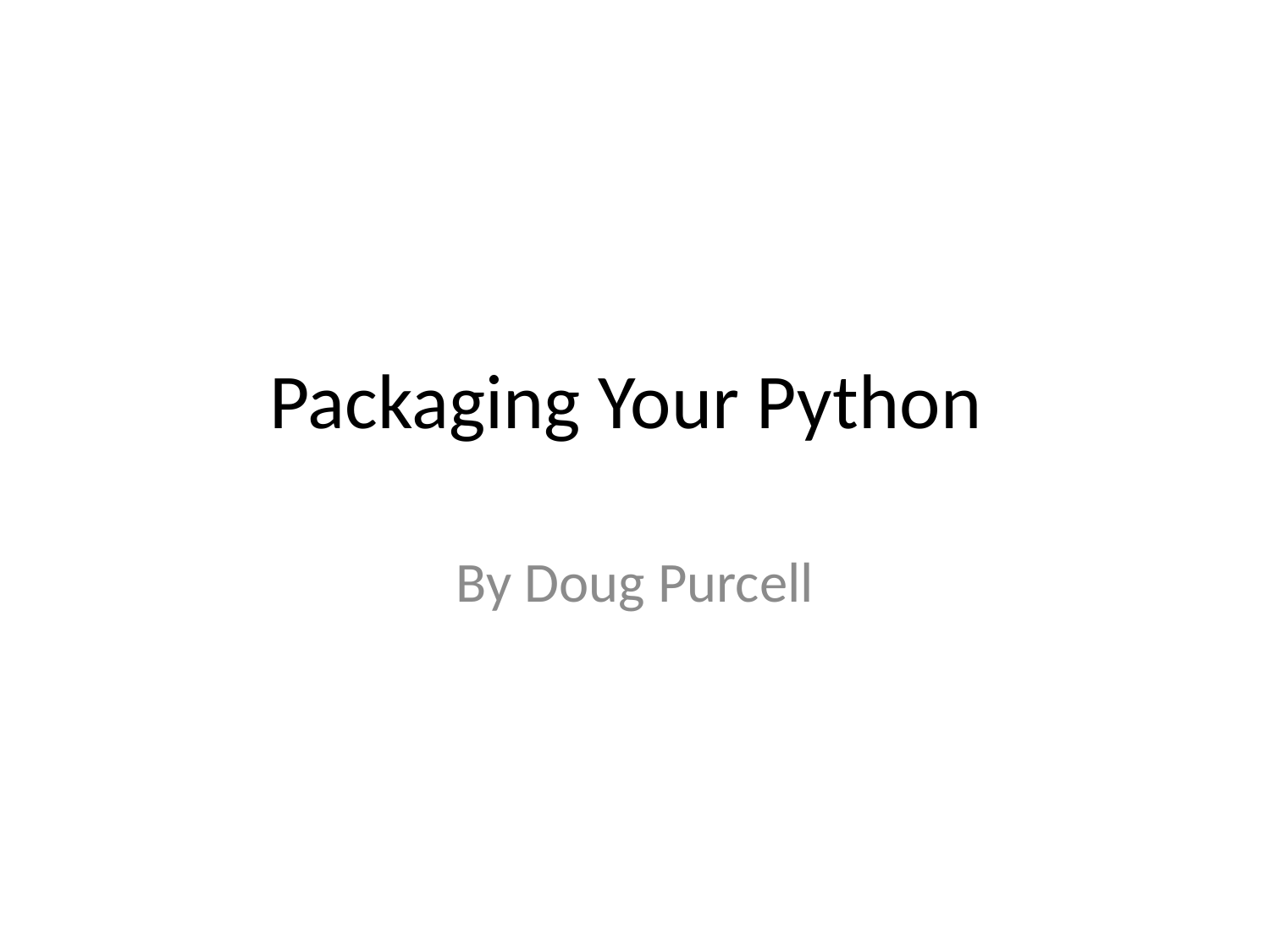

# Packaging Your Python
By Doug Purcell